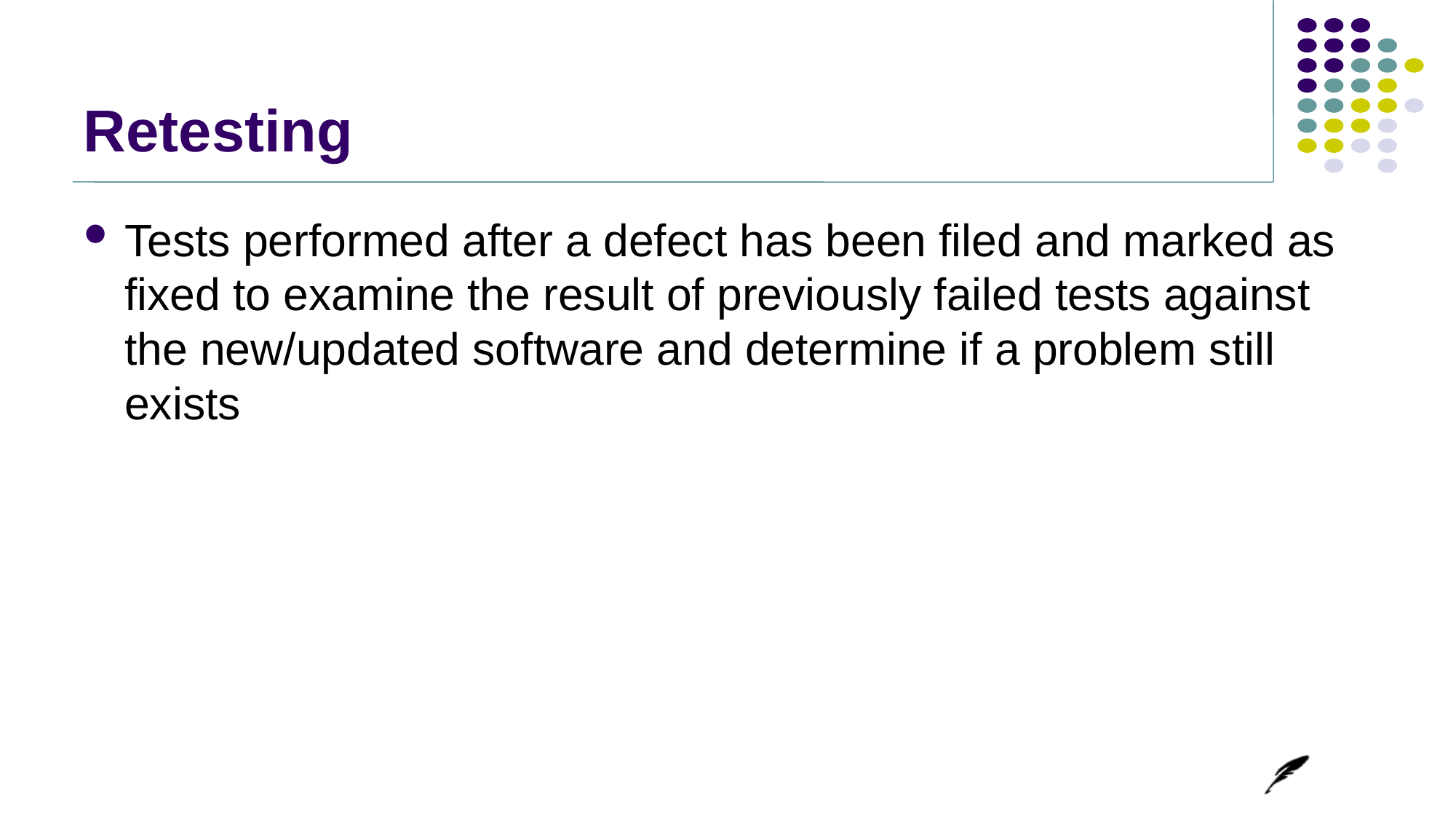

# Retesting
Tests performed after a defect has been filed and marked as fixed to examine the result of previously failed tests against the new/updated software and determine if a problem still exists